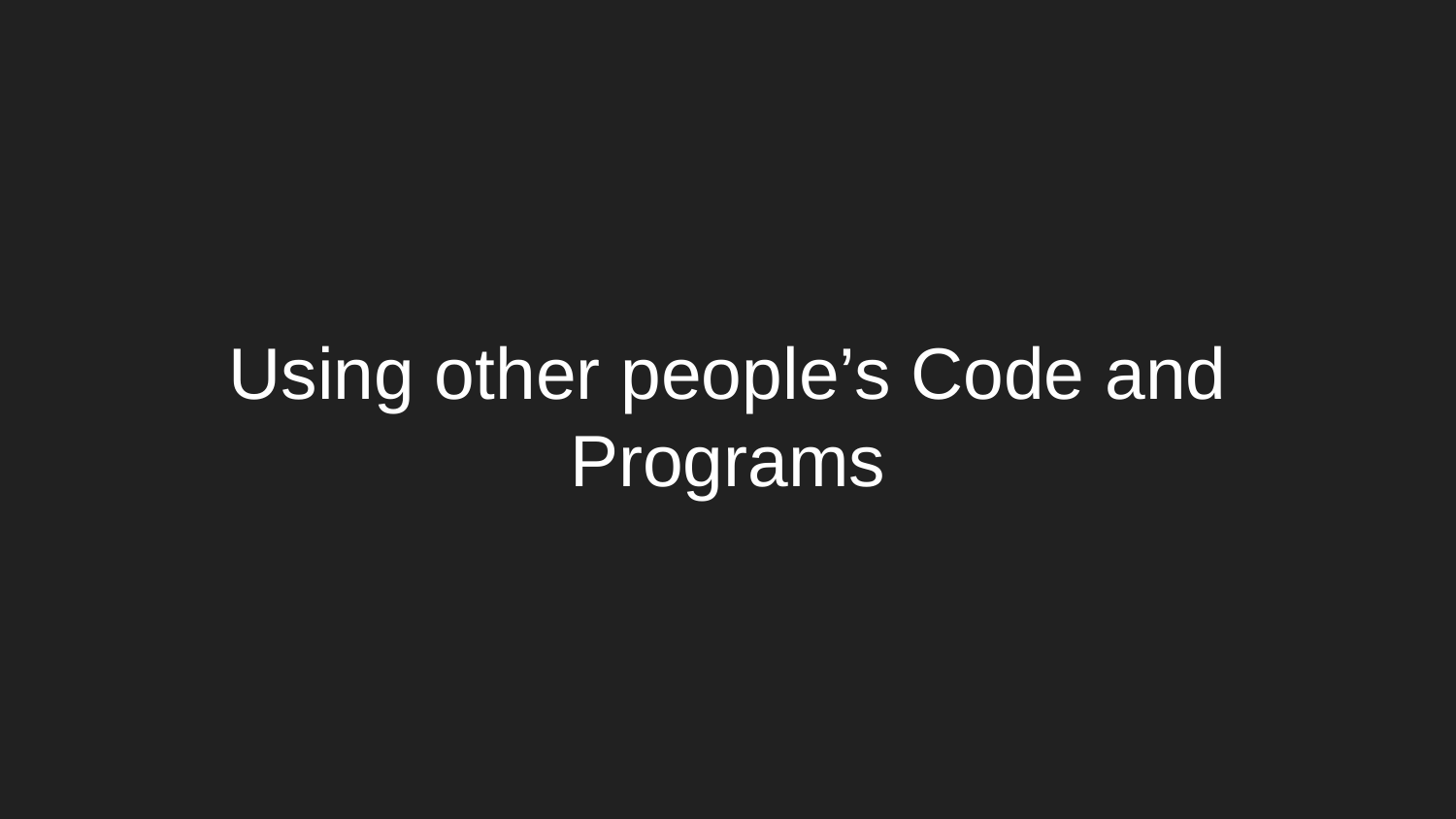

# Using other people’s Code and Programs